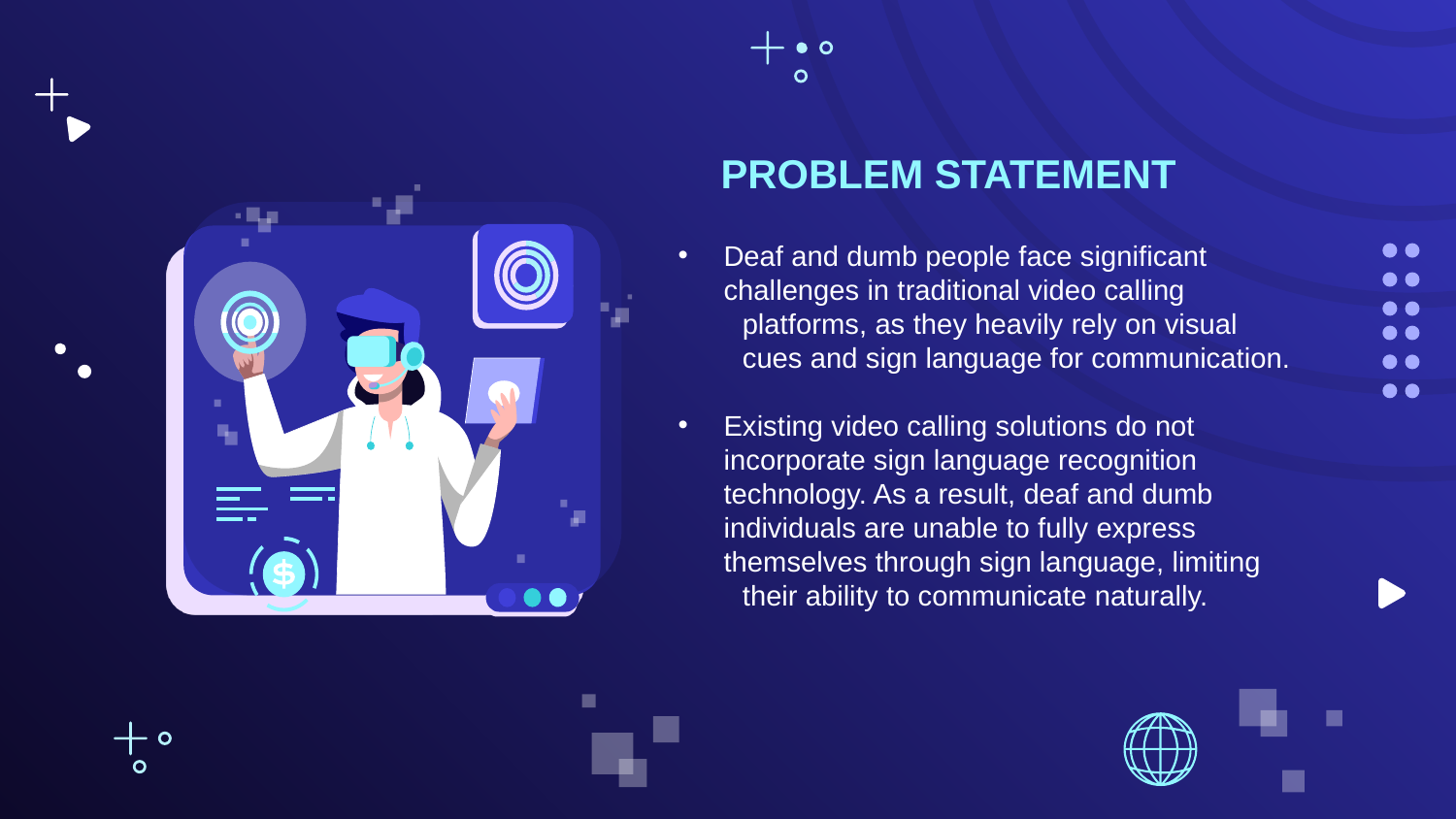

PROBLEM STATEMENT

Deaf and dumb people face significant challenges in traditional video calling
        platforms, as they heavily rely on visual
        cues and sign language for communication.

Existing video calling solutions do not incorporate sign language recognition technology. As a result, deaf and dumb individuals are unable to fully express themselves through sign language, limiting
        their ability to communicate naturally.